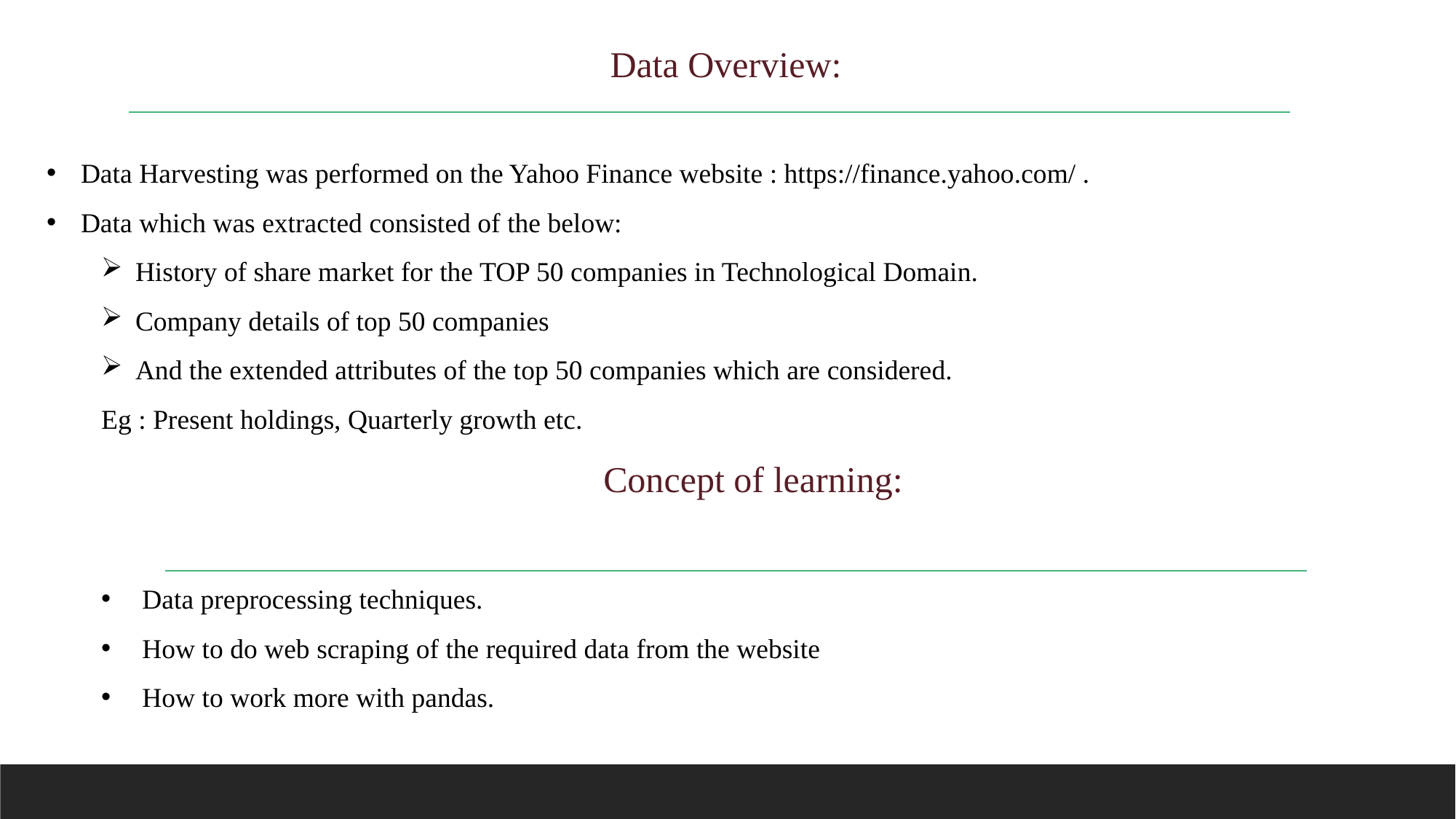

Data Overview:

Data Harvesting was performed on the Yahoo Finance website : https://finance.yahoo.com/ .
Data which was extracted consisted of the below:
History of share market for the TOP 50 companies in Technological Domain.
Company details of top 50 companies
And the extended attributes of the top 50 companies which are considered.
Eg : Present holdings, Quarterly growth etc.
Concept of learning:

Data preprocessing techniques.
How to do web scraping of the required data from the website
How to work more with pandas.